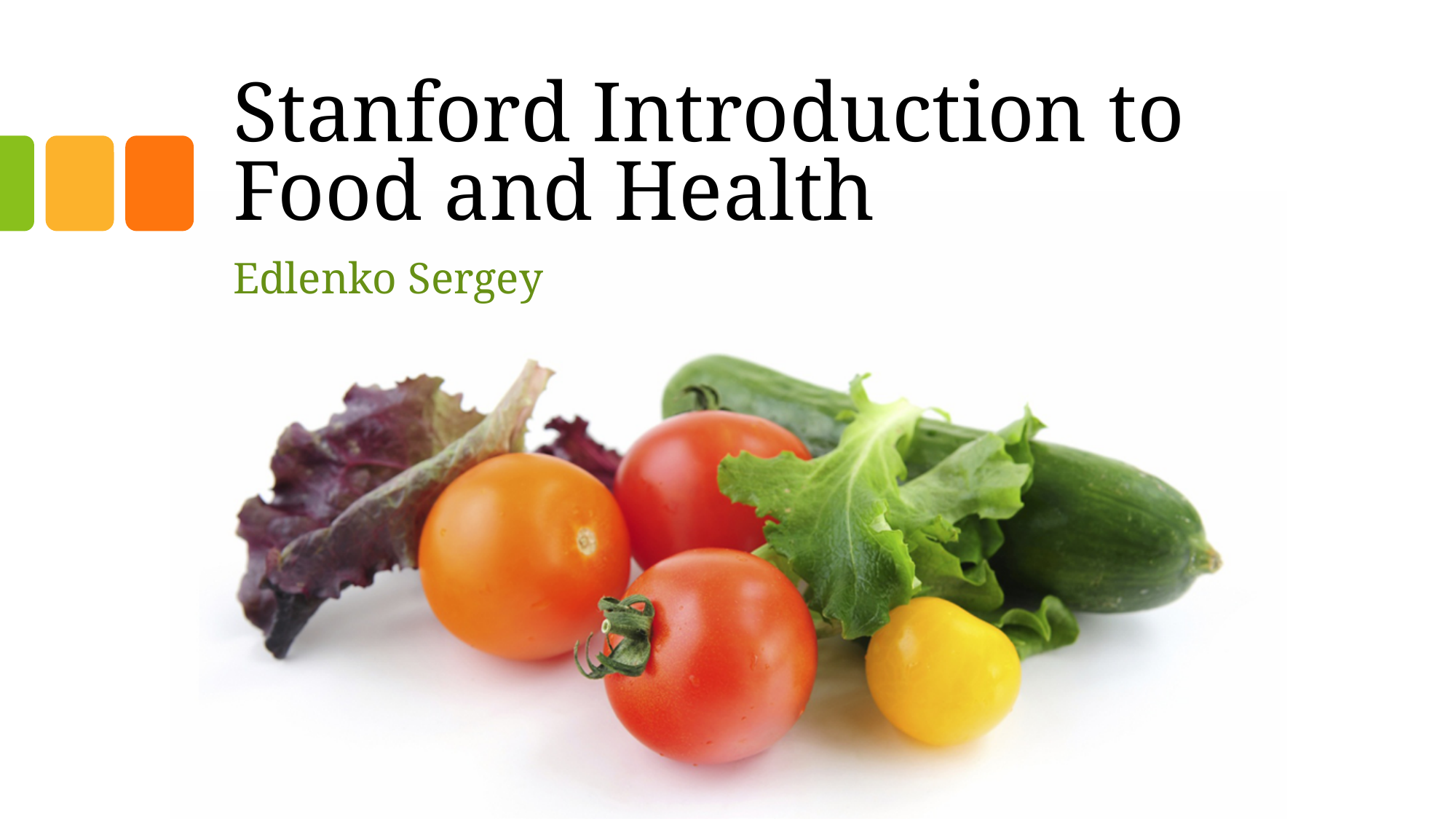

# Stanford Introduction to Food and Health
Edlenko Sergey